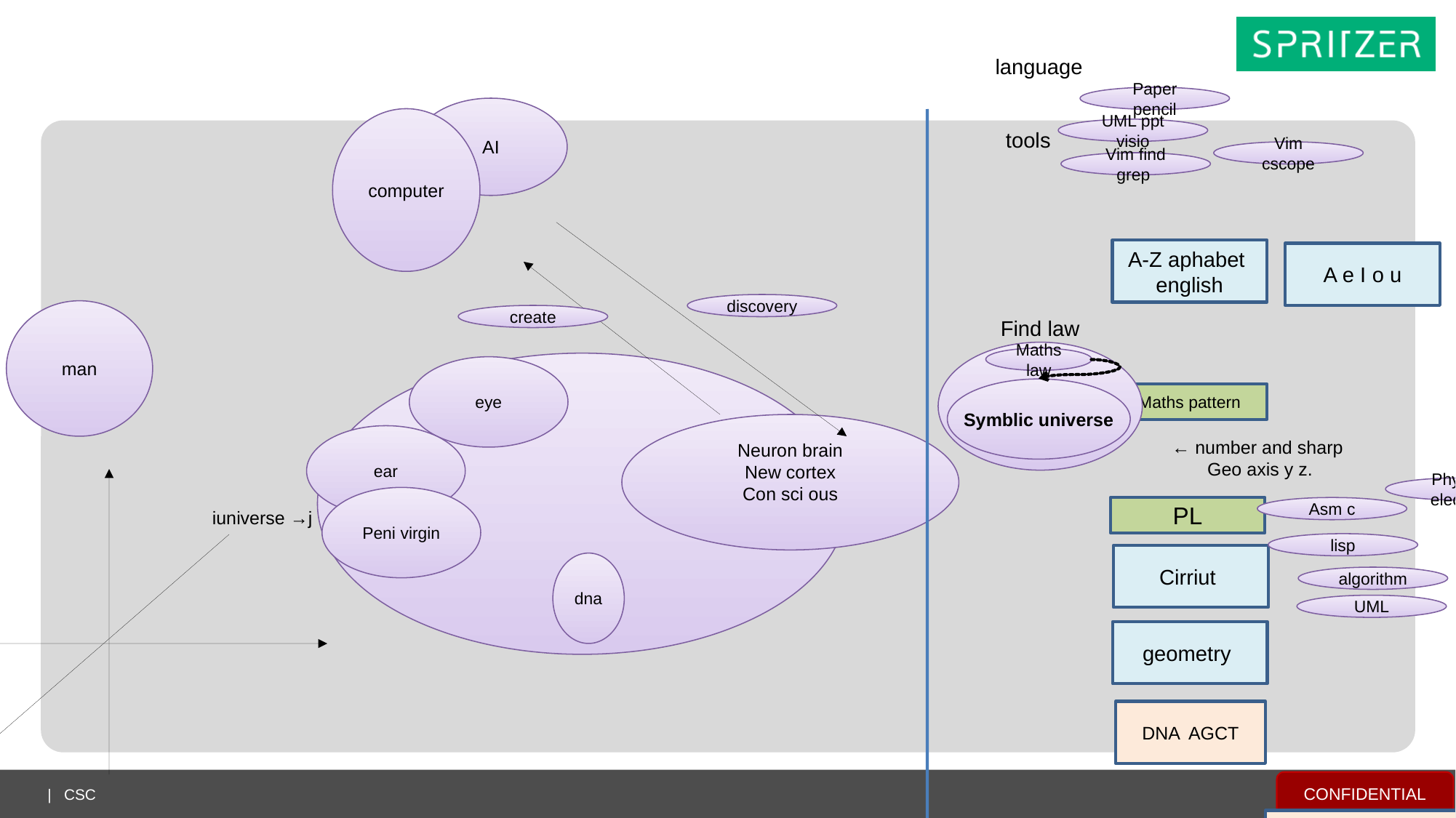

Receive buffer
object
language
tools
Paper pencil
AI
computer

UML ppt visio
tools

Vim cscope
Vim find grep

A-Z aphabet
english
A e I o u
grammar

discovery
man
create
Find law
packet

Maths law

eye

Symblic universe
Maths pattern
Neuron brain
New cortex
Con sci ous

ear
← number and sharp
Geo axis y z.

Physics electron
Peni virgin
PL
Asm c
iuniverse →j

lisp

Cirriut
dna
algorithm
UML
geometry

DNA  AGCT
Imagination
Forget curve line
obit
brain
heat
sun
Maxwell
light
embryonic
Physics electron

Scire : to know
Sci ence
Elec
Magenta formula
Pre serve
Pre servation
Sur vivid machine
protein

build
23 a chromesomes
23 b chromesomes